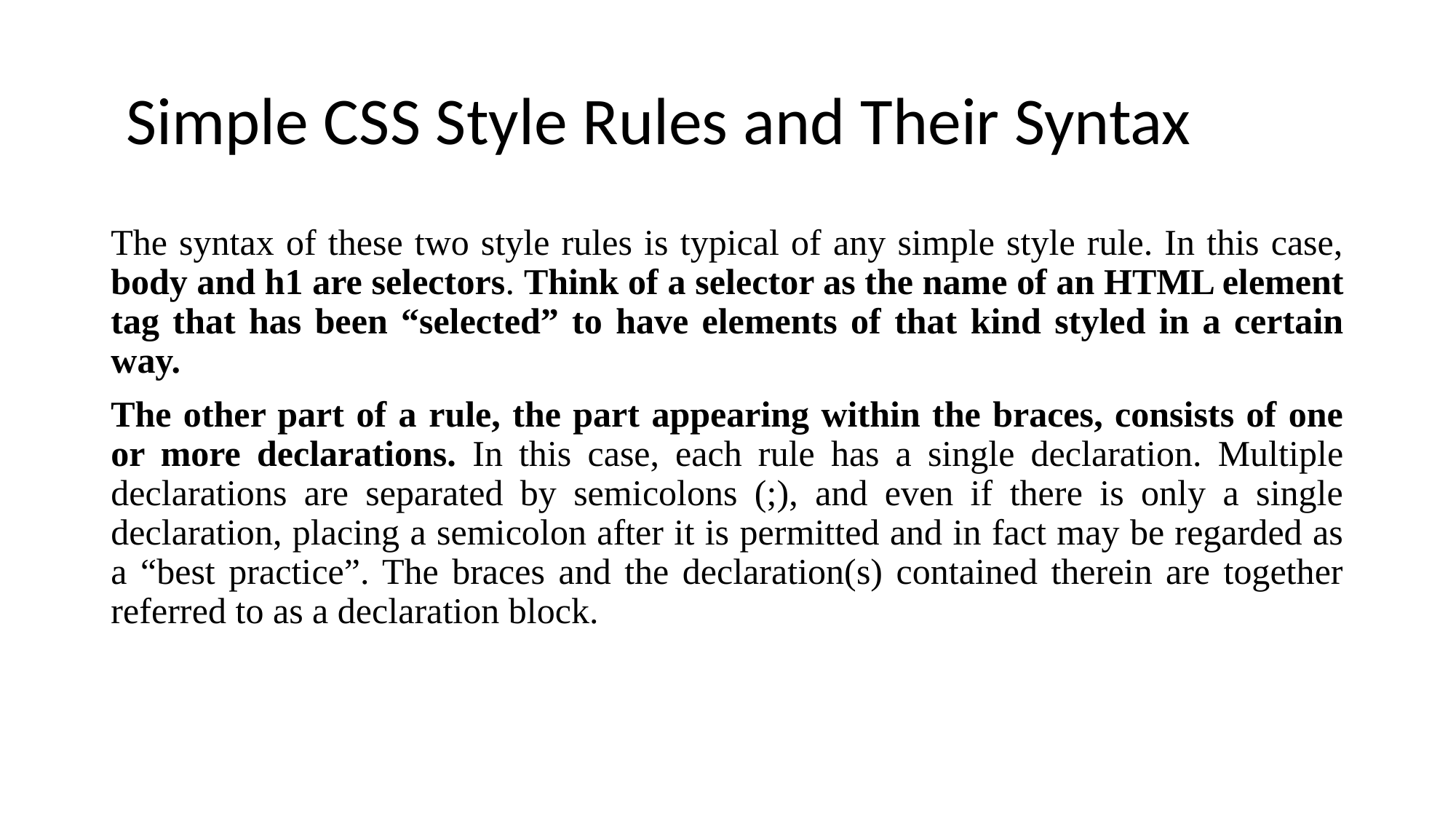

# Simple CSS Style Rules and Their Syntax
The syntax of these two style rules is typical of any simple style rule. In this case, body and h1 are selectors. Think of a selector as the name of an HTML element tag that has been “selected” to have elements of that kind styled in a certain way.
The other part of a rule, the part appearing within the braces, consists of one or more declarations. In this case, each rule has a single declaration. Multiple declarations are separated by semicolons (;), and even if there is only a single declaration, placing a semicolon after it is permitted and in fact may be regarded as a “best practice”. The braces and the declaration(s) contained therein are together referred to as a declaration block.